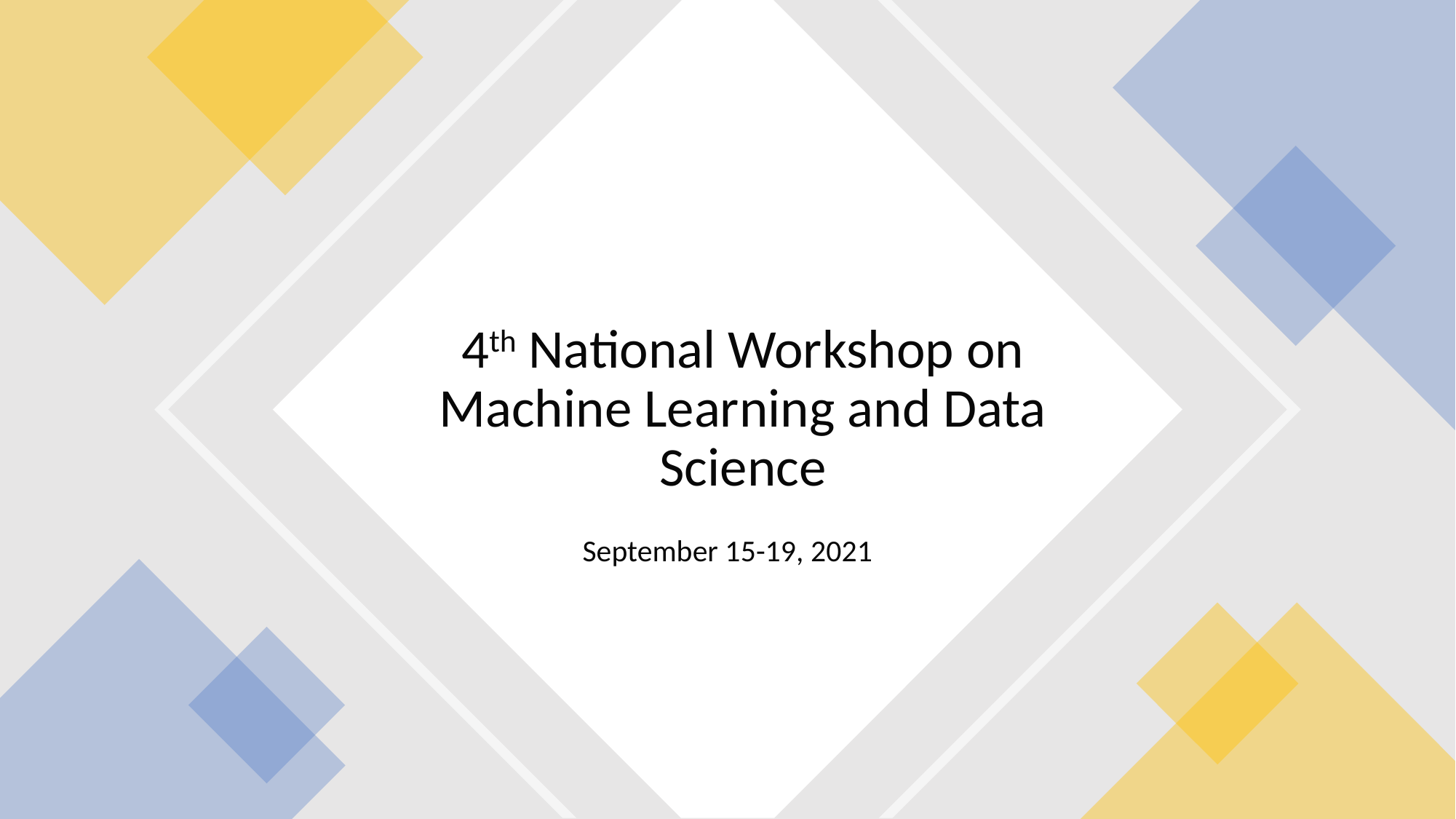

# 4th National Workshop on Machine Learning and Data Science
September 15-19, 2021